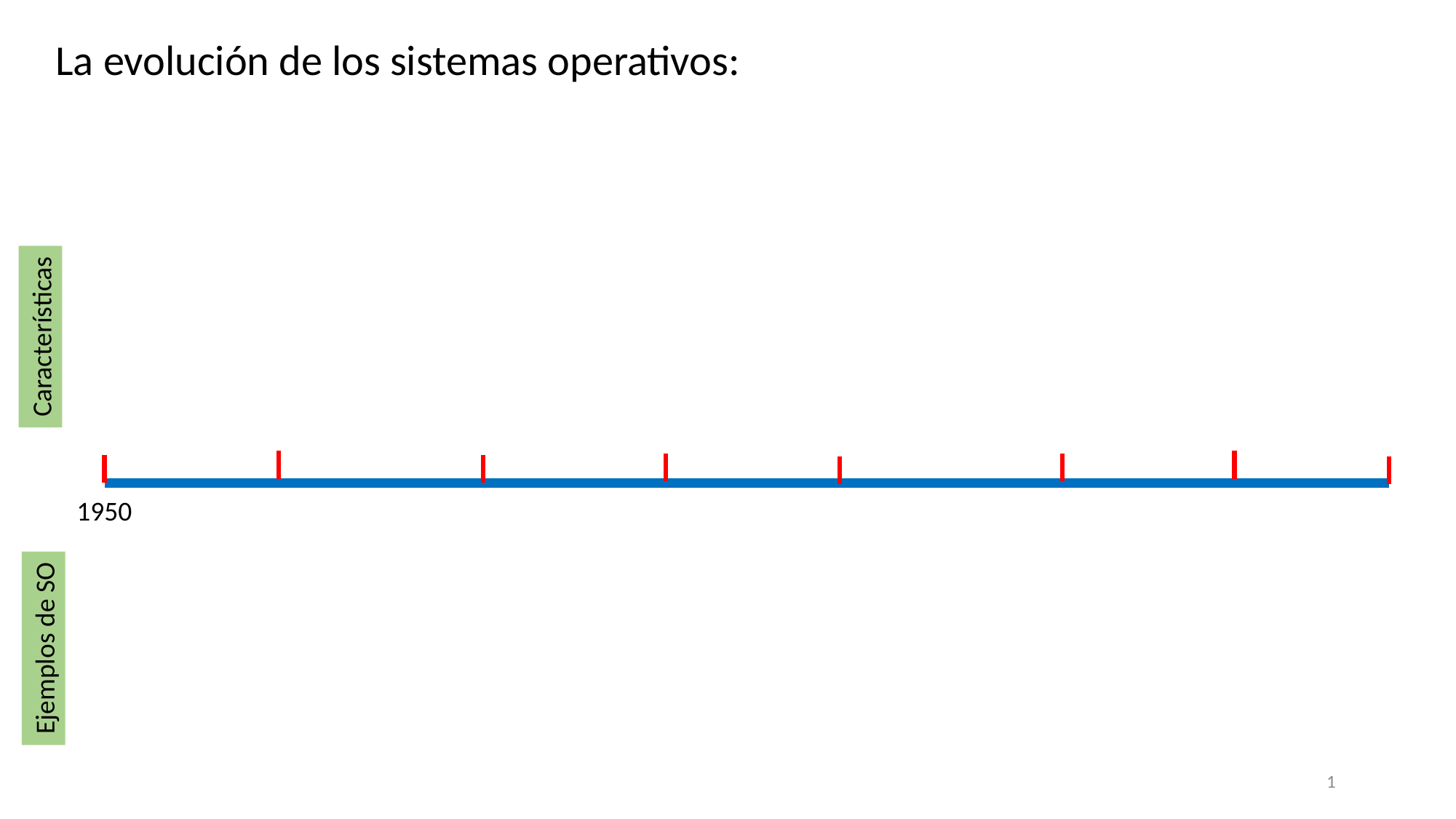

La evolución de los sistemas operativos:
Características
1950
Ejemplos de SO
1